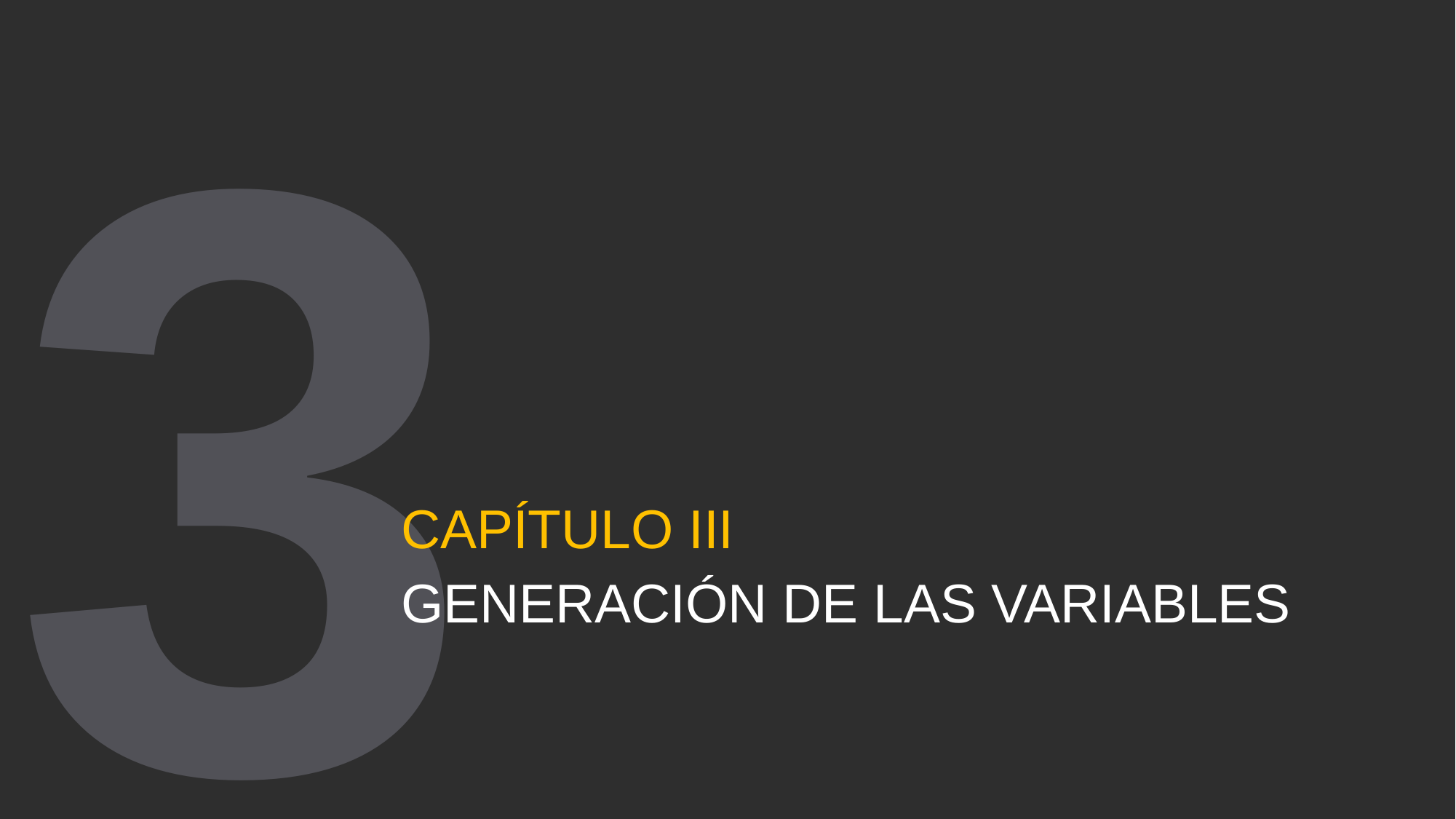

3
CAPÍTULO III
GENERACIÓN DE LAS VARIABLES